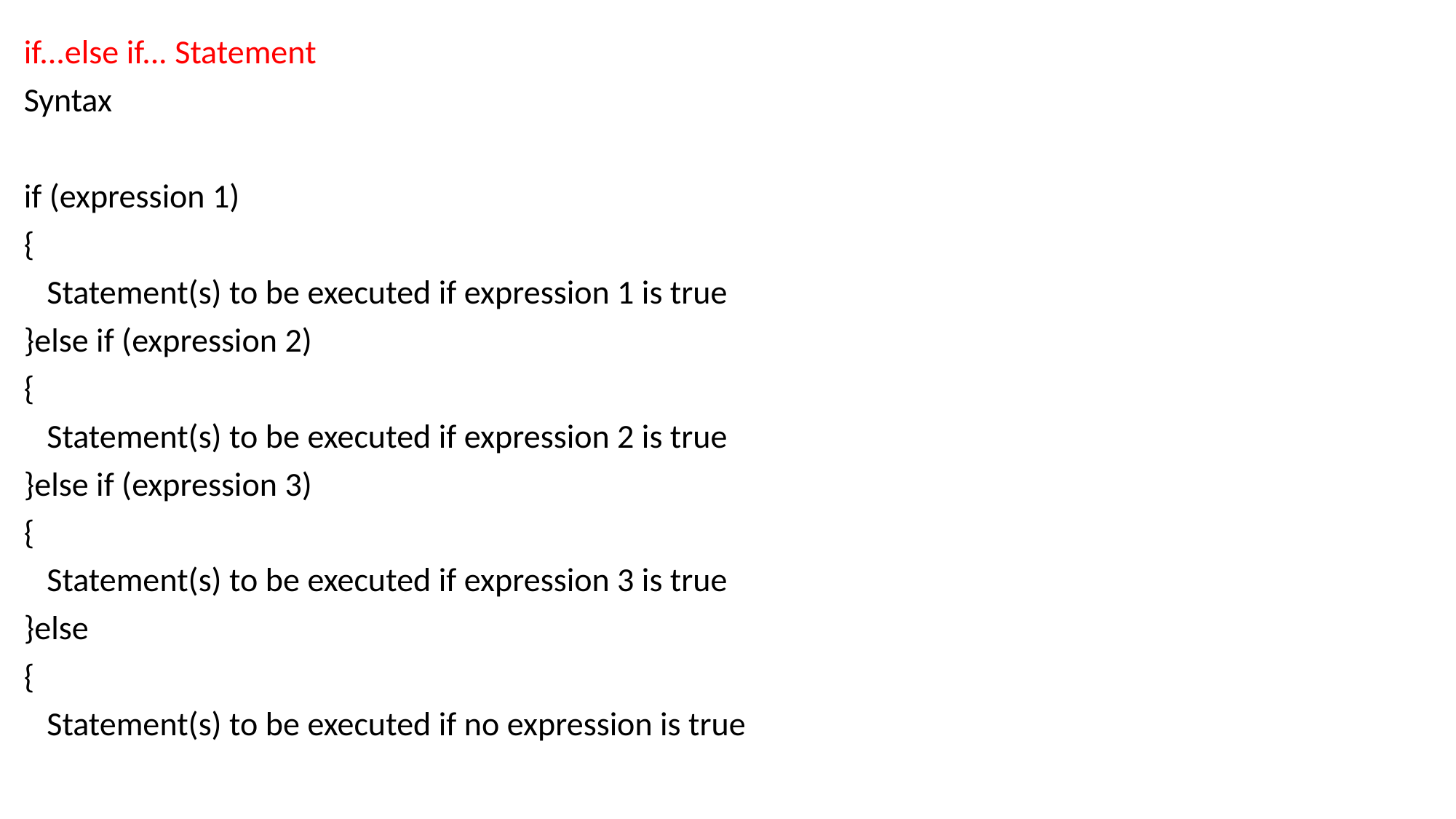

if...else if... Statement
Syntax

if (expression 1)
{
   Statement(s) to be executed if expression 1 is true
}else if (expression 2)
{
   Statement(s) to be executed if expression 2 is true
}else if (expression 3)
{
   Statement(s) to be executed if expression 3 is true
}else
{
   Statement(s) to be executed if no expression is true